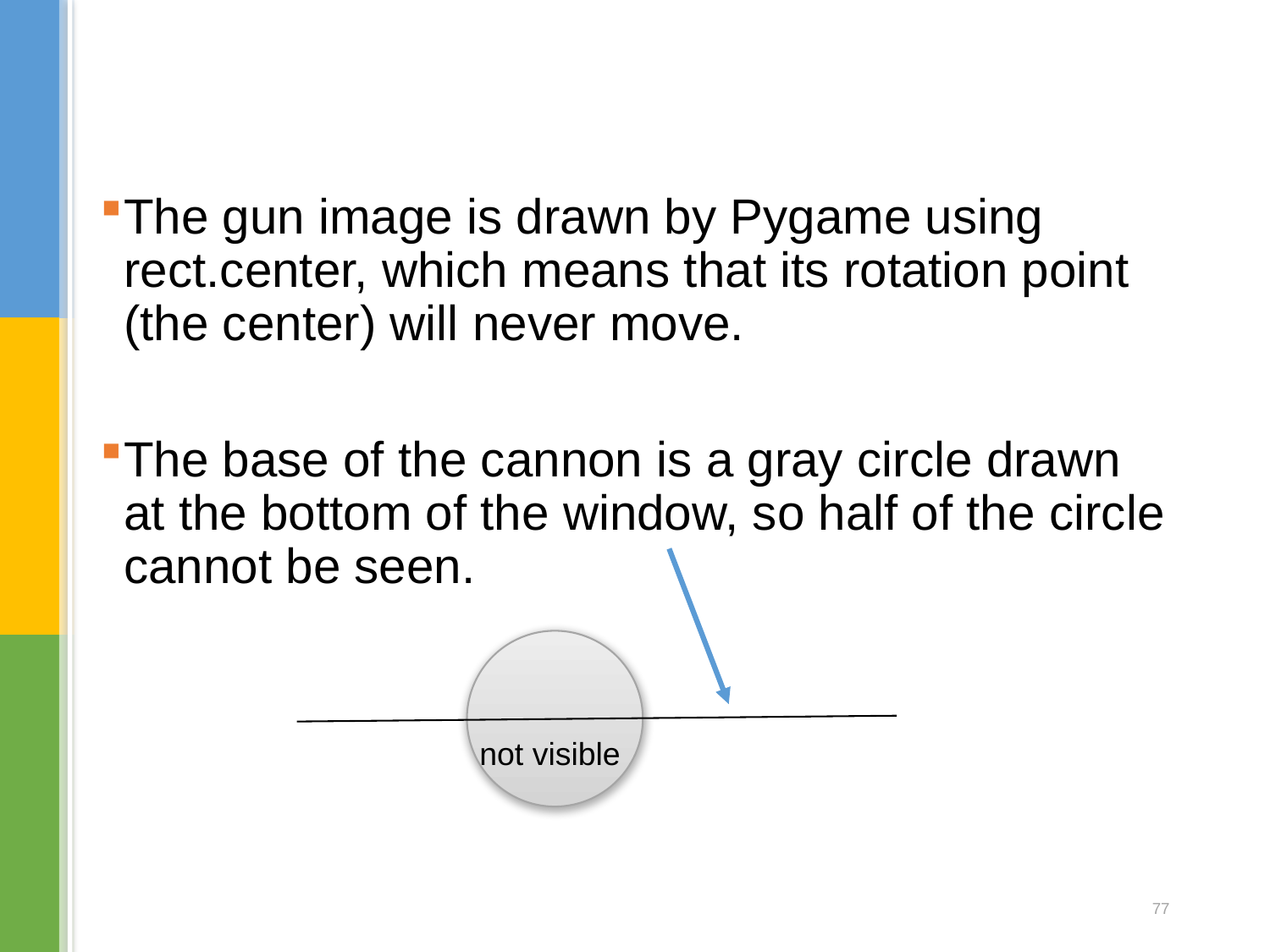

The gun image is drawn by Pygame using rect.center, which means that its rotation point (the center) will never move.

The base of the cannon is a gray circle drawn at the bottom of the window, so half of the circle cannot be seen.

not visible
77